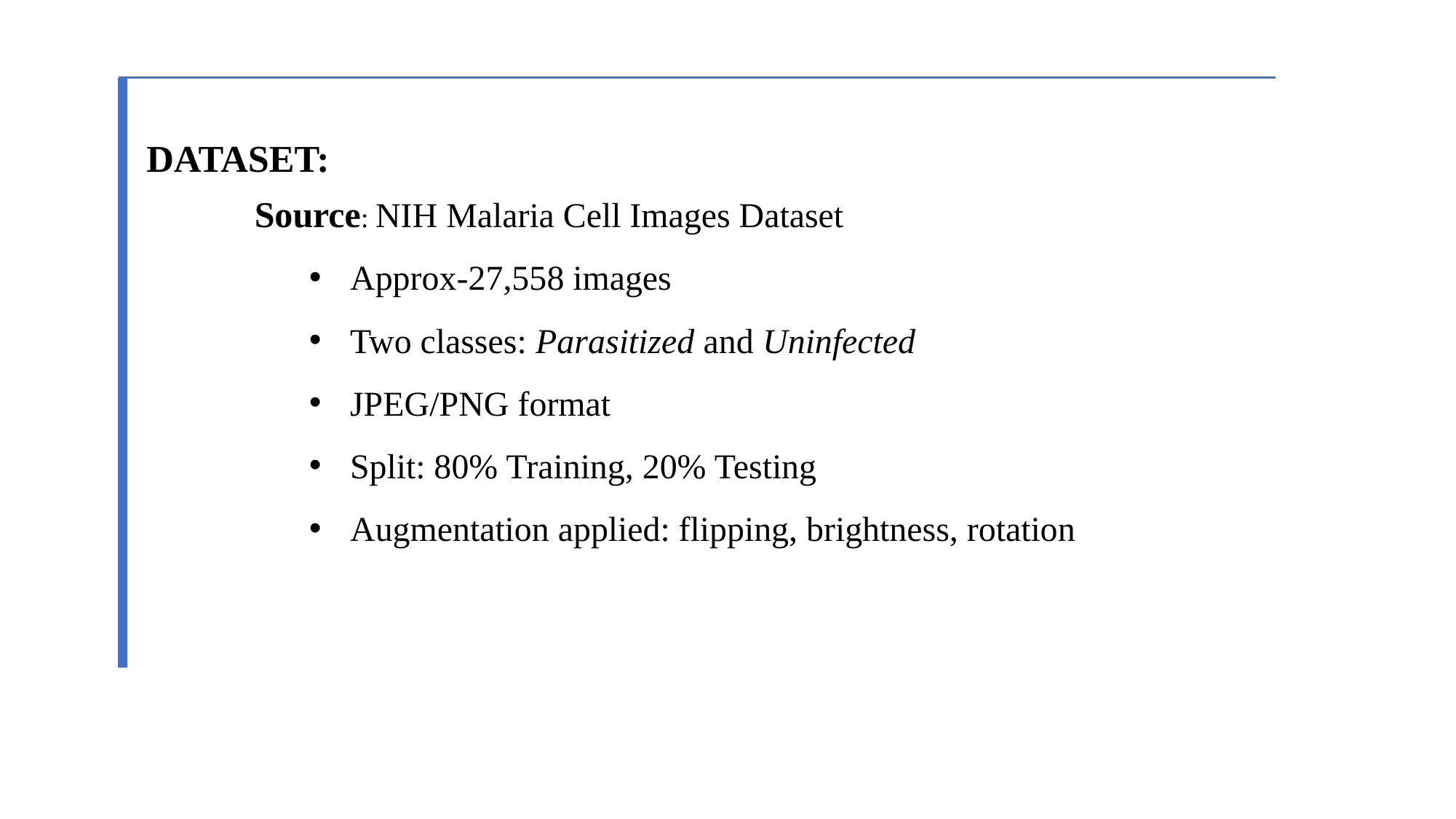

DATASET:
Source: NIH Malaria Cell Images Dataset
Approx-27,558 images
Two classes: Parasitized and Uninfected
JPEG/PNG format
Split: 80% Training, 20% Testing
Augmentation applied: flipping, brightness, rotation